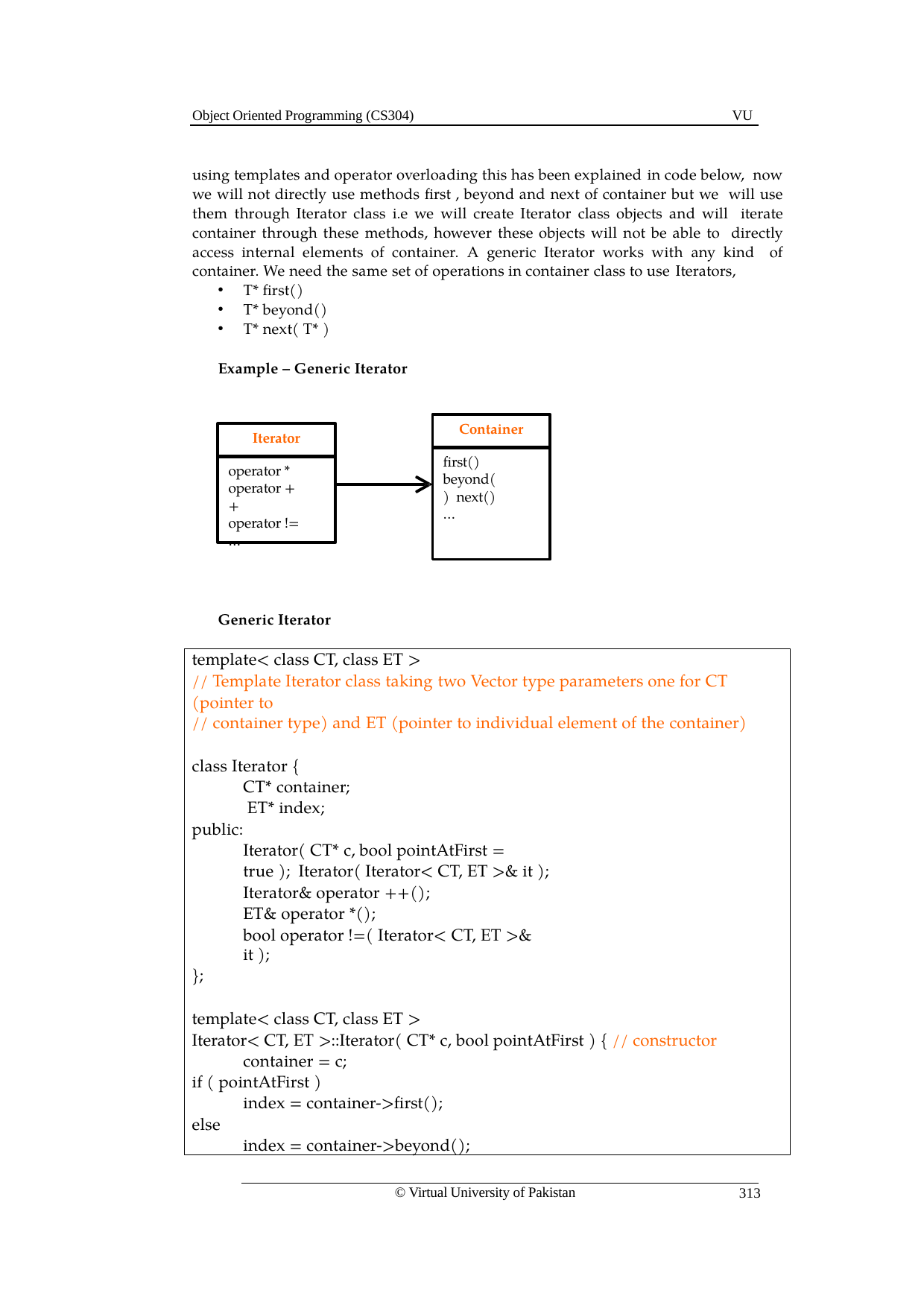

Object Oriented Programming (CS304)
VU

using templates and operator overloading this has been explained in code below,  now we will not directly use methods first , beyond and next of container but we  will use them through Iterator class i.e we will create Iterator class objects and will  iterate container through these methods, however these objects will not be able to  directly access internal elements of container. A generic Iterator works with any kind  of container. We need the same set of operations in container class to use Iterators,
T* first()
T* beyond()
T* next( T* )

Example – Generic Iterator

Container

Iterator

first()  beyond()  next()
…

operator *  operator ++  operator !=
…

Generic Iterator
template< class CT, class ET >
// Template Iterator class taking two Vector type parameters one for CT  (pointer to
// container type) and ET (pointer to individual element of the container)

class Iterator {
CT* container;  ET* index;
public:
Iterator( CT* c, bool pointAtFirst = true );  Iterator( Iterator< CT, ET >& it );  Iterator& operator ++();
ET& operator *();
bool operator !=( Iterator< CT, ET >& it );
};

template< class CT, class ET >
Iterator< CT, ET >::Iterator( CT* c, bool pointAtFirst ) { // constructor  container = c;
if ( pointAtFirst )
index = container->first();
else
index = container->beyond();
© Virtual University of Pakistan

313